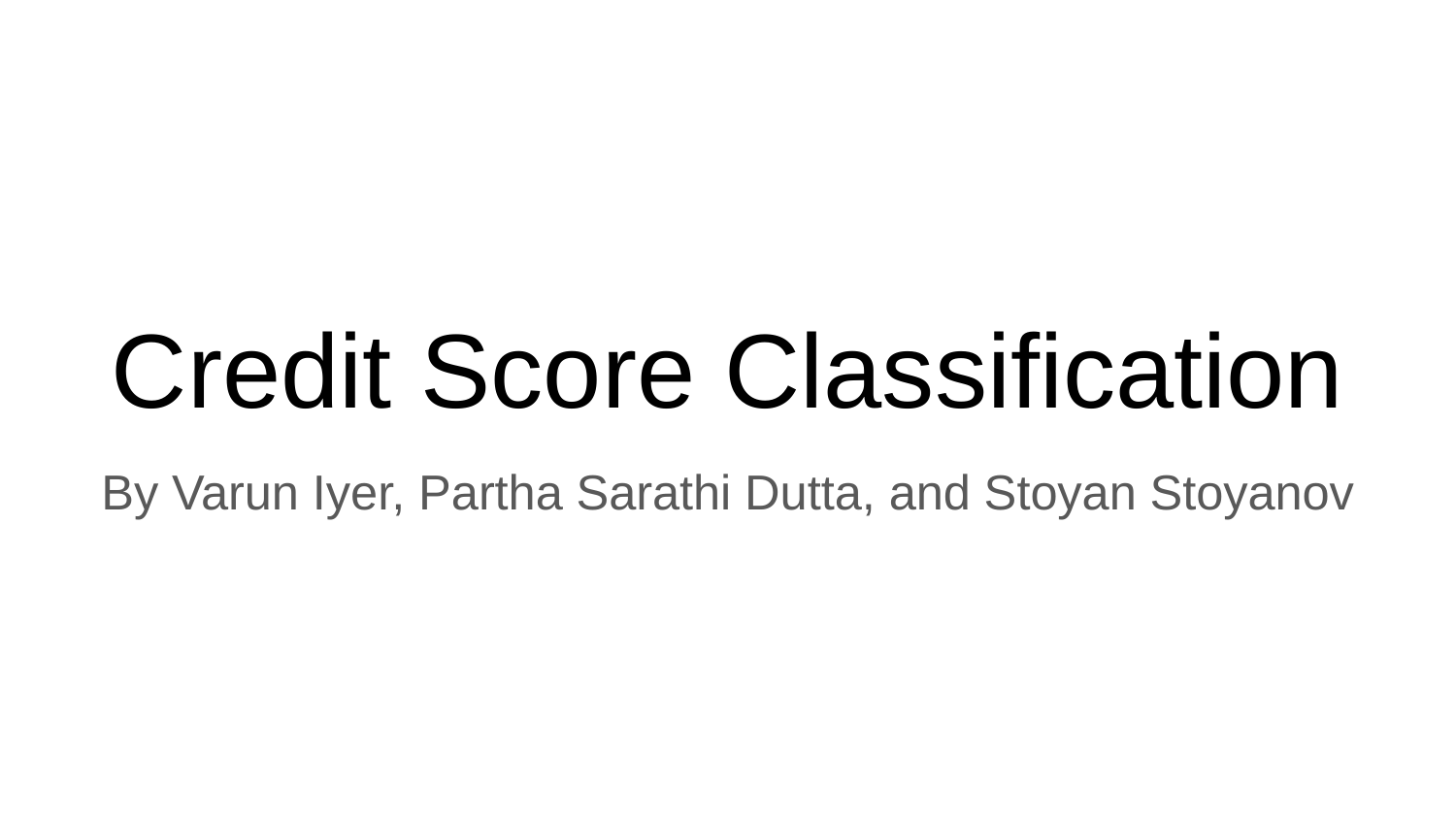

# Credit Score Classification
By Varun Iyer, Partha Sarathi Dutta, and Stoyan Stoyanov